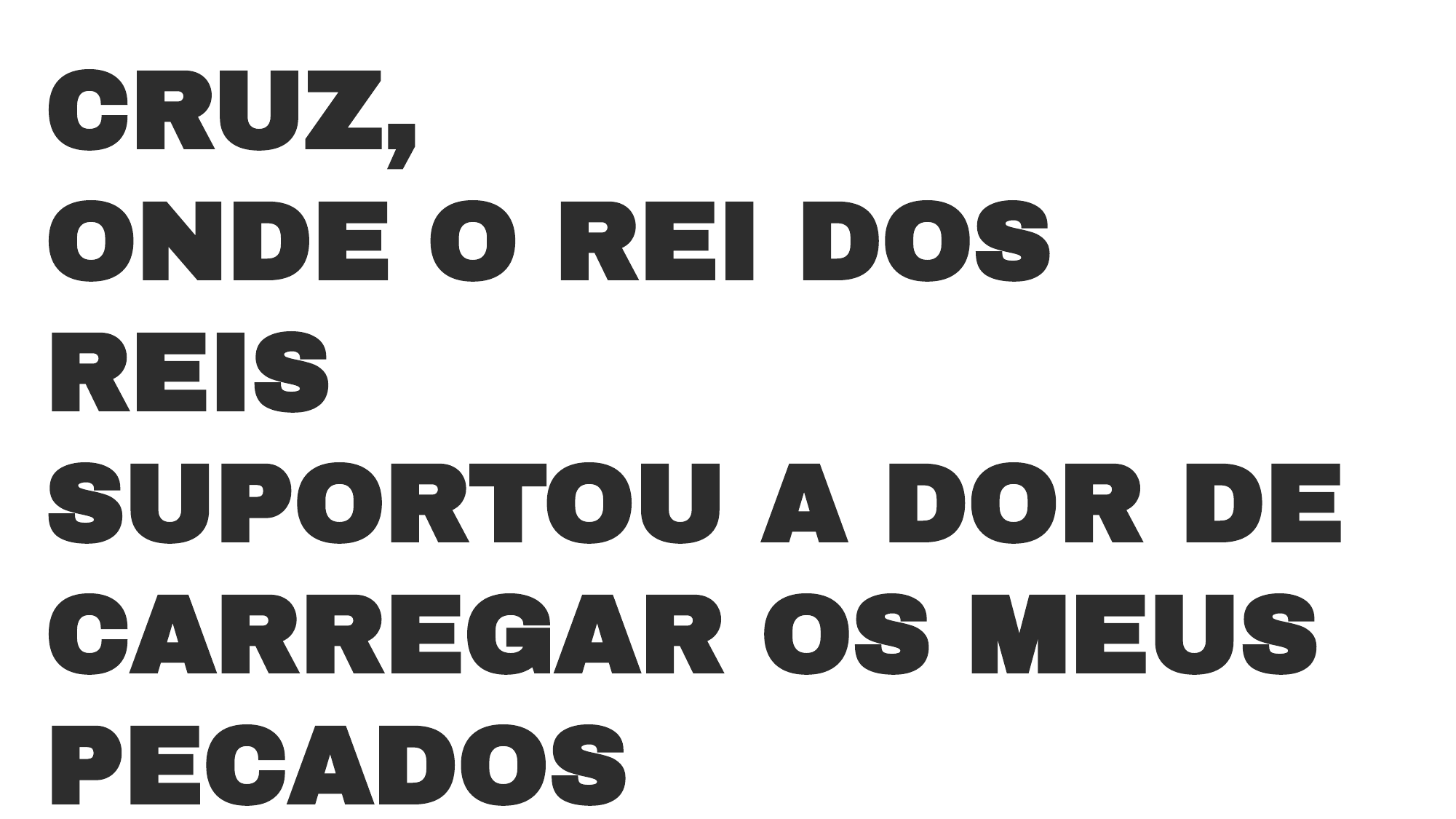

CRUZ,
ONDE O REI DOS REIS
SUPORTOU A DOR DE CARREGAR OS MEUS PECADOS